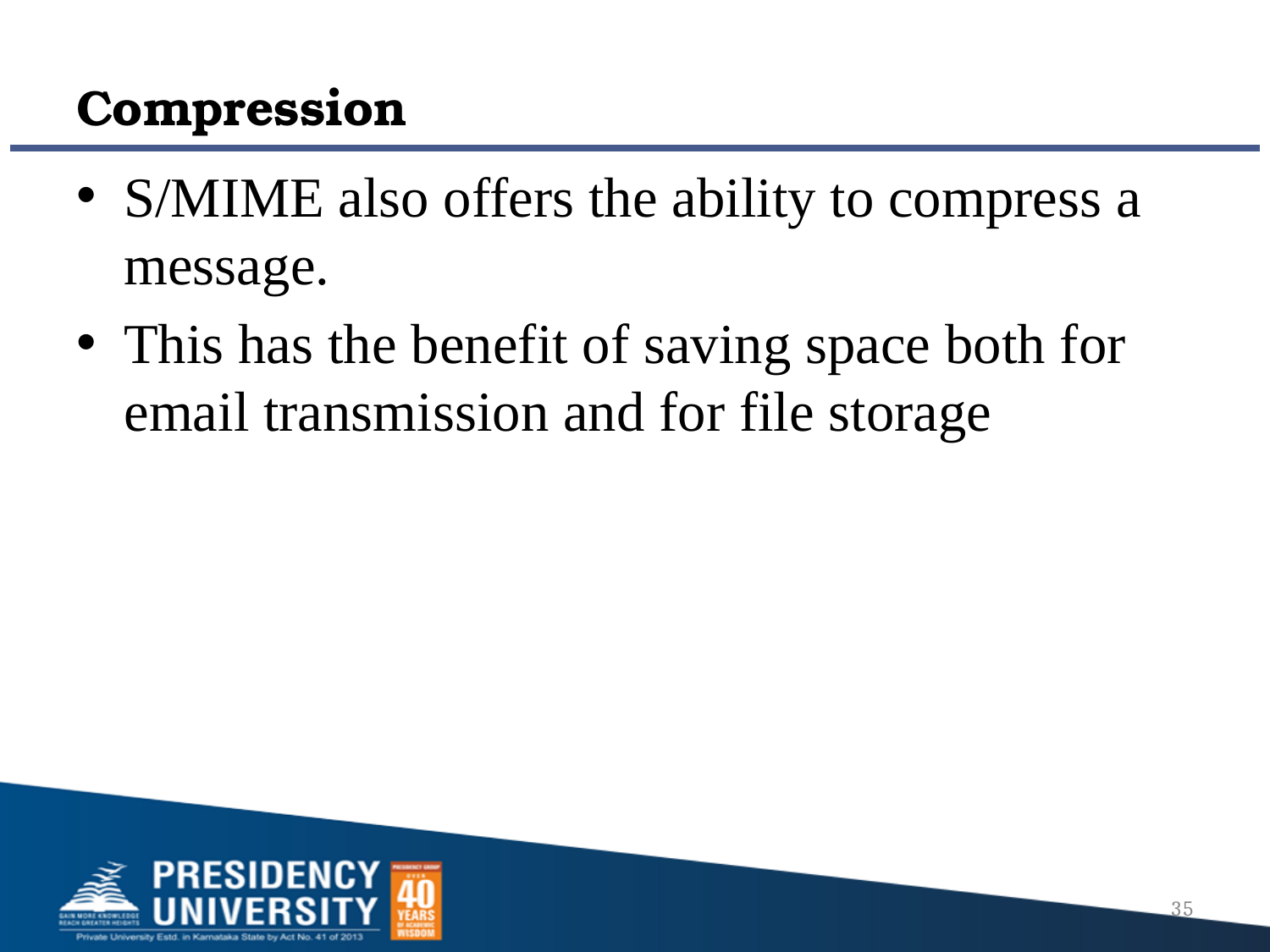

# Compression
S/MIME also offers the ability to compress a message.
This has the benefit of saving space both for email transmission and for file storage
35